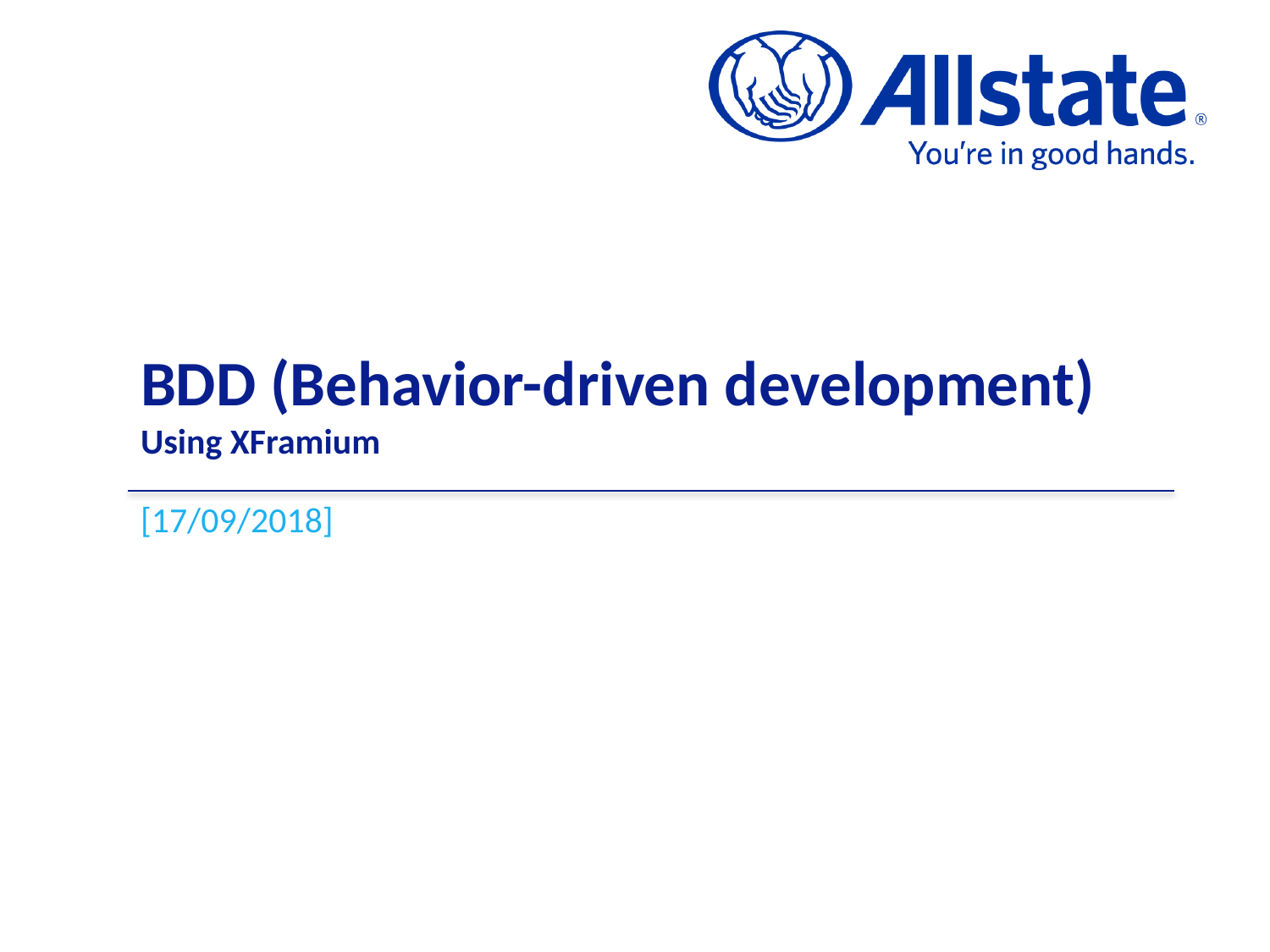

# BDD (Behavior-driven development) Using XFramium
[17/09/2018]